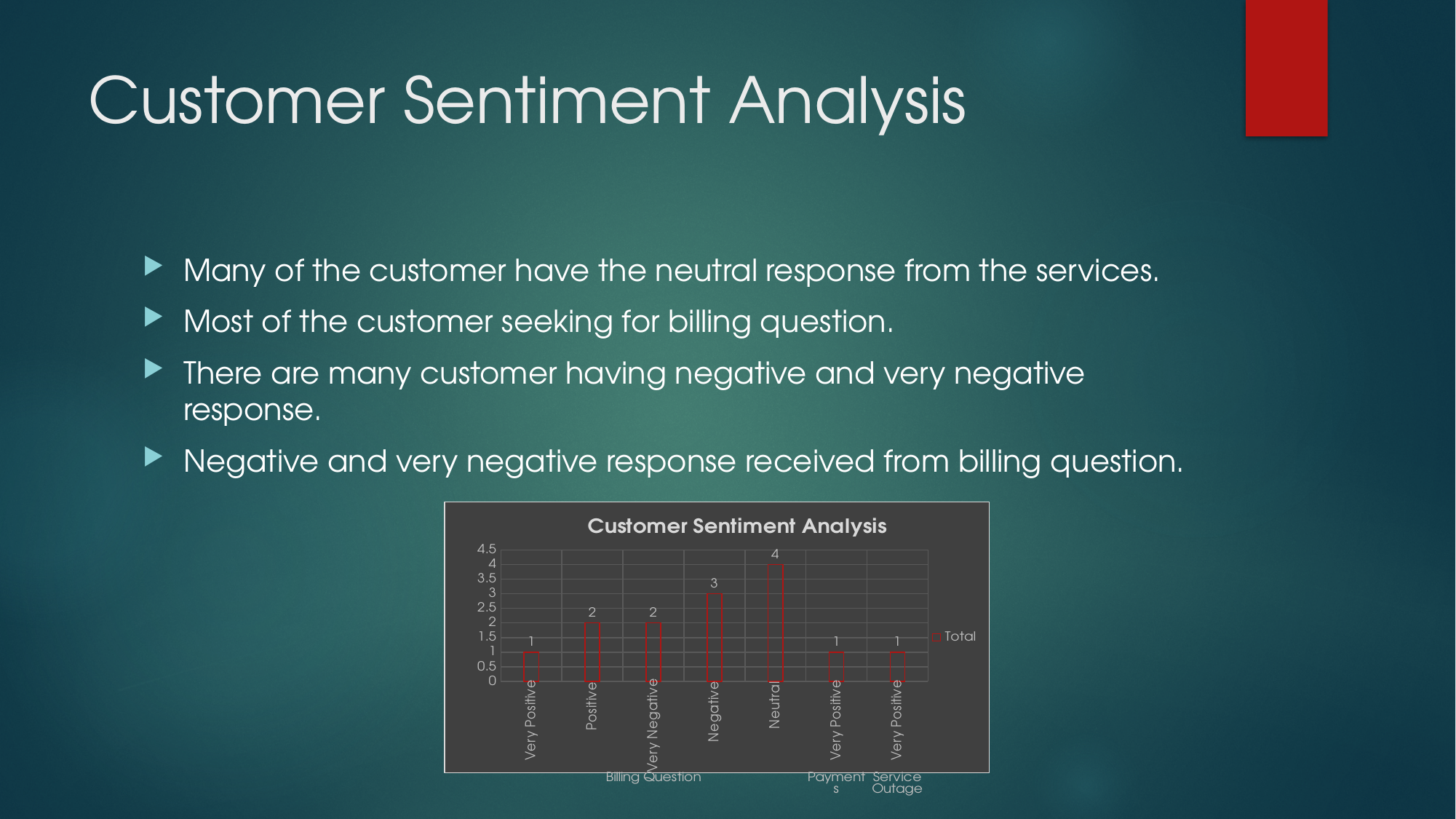

# Customer Sentiment Analysis
Many of the customer have the neutral response from the services.
Most of the customer seeking for billing question.
There are many customer having negative and very negative response.
Negative and very negative response received from billing question.

### Chart: Customer Sentiment Analysis

| Category | Total |
|---|---|
| Very Positive | 1.0 |
| Positive | 2.0 |
| Very Negative | 2.0 |
| Negative | 3.0 |
| Neutral | 4.0 |
| Very Positive | 1.0 |
| Very Positive | 1.0 |